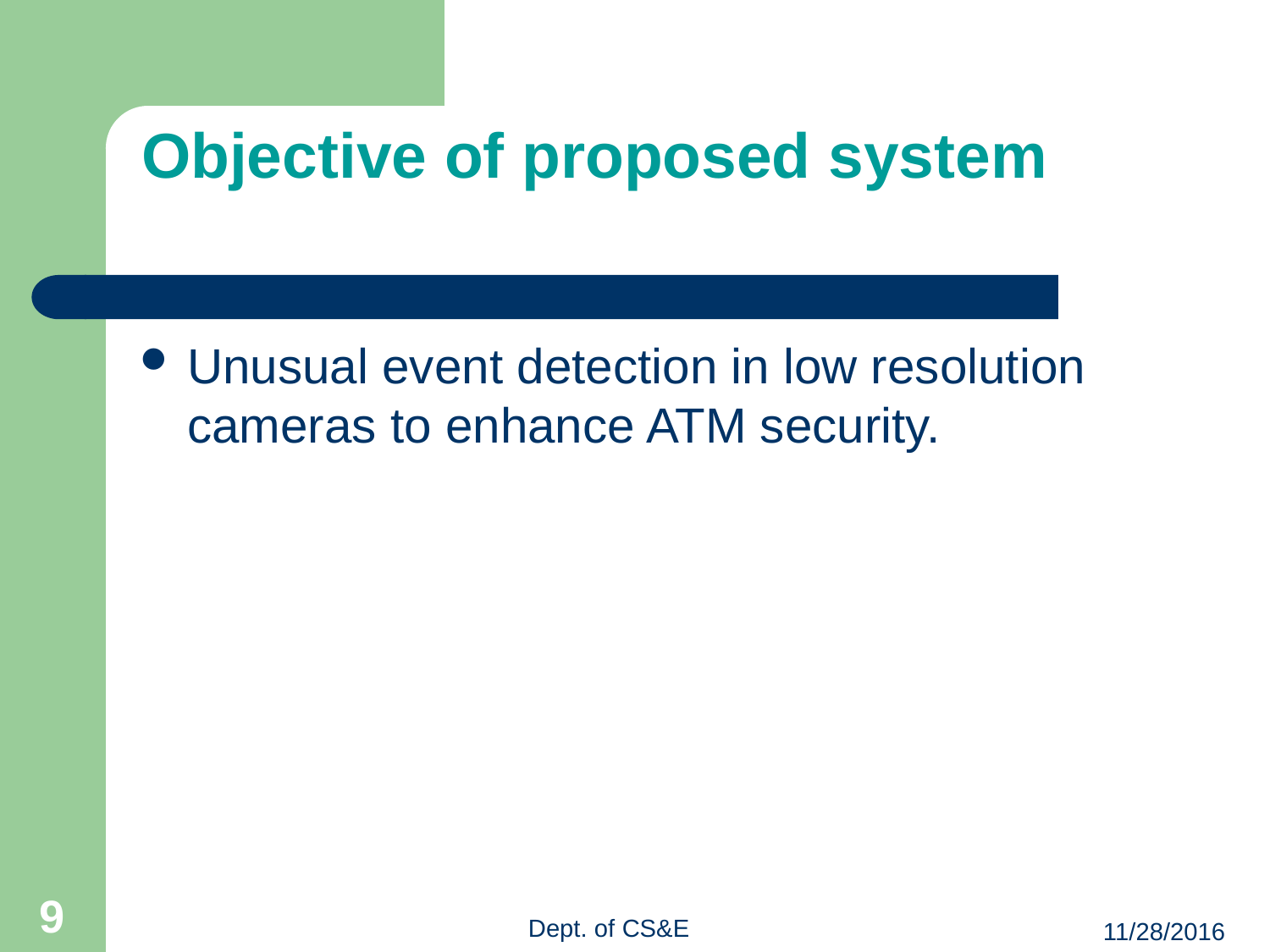

# Objective of proposed system
Unusual event detection in low resolution cameras to enhance ATM security.

9
Dept. of CS&E
11/28/2016